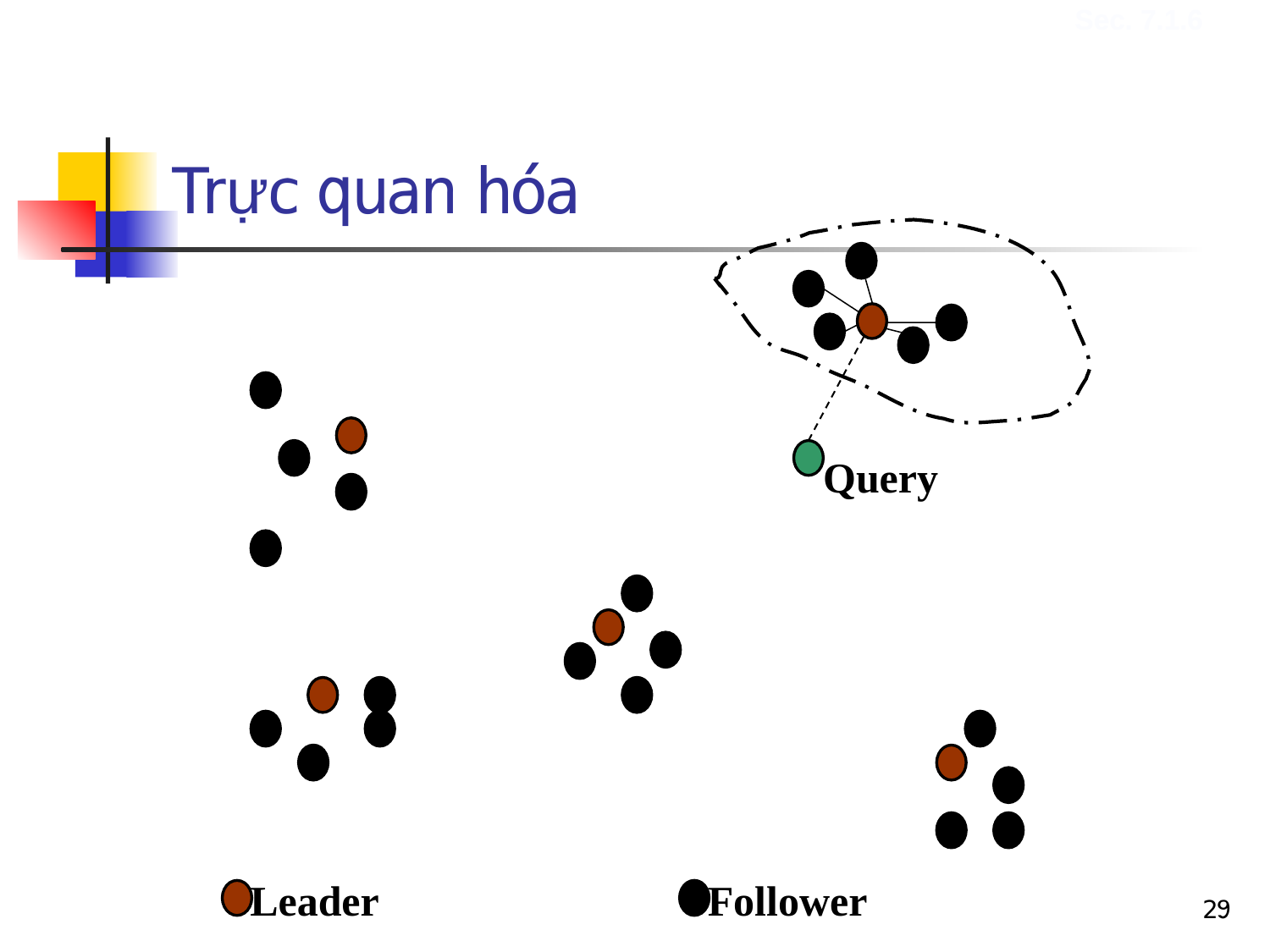

Sec. 7.1.6
# Trực quan hóa

Query

29
Leader
Follower